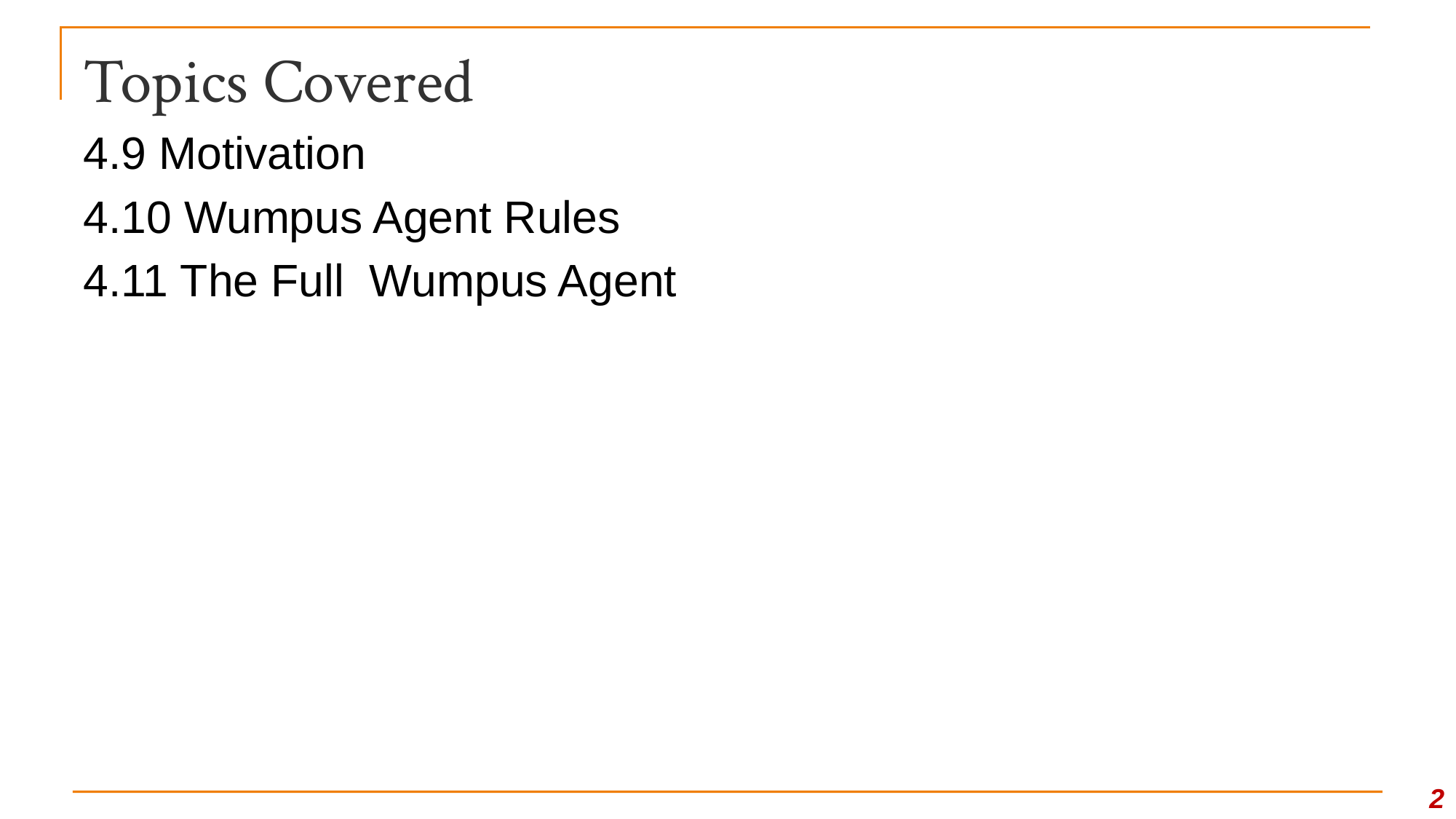

# Topics Covered
4.9 Motivation
4.10 Wumpus Agent Rules
4.11 The Full  Wumpus Agent

2